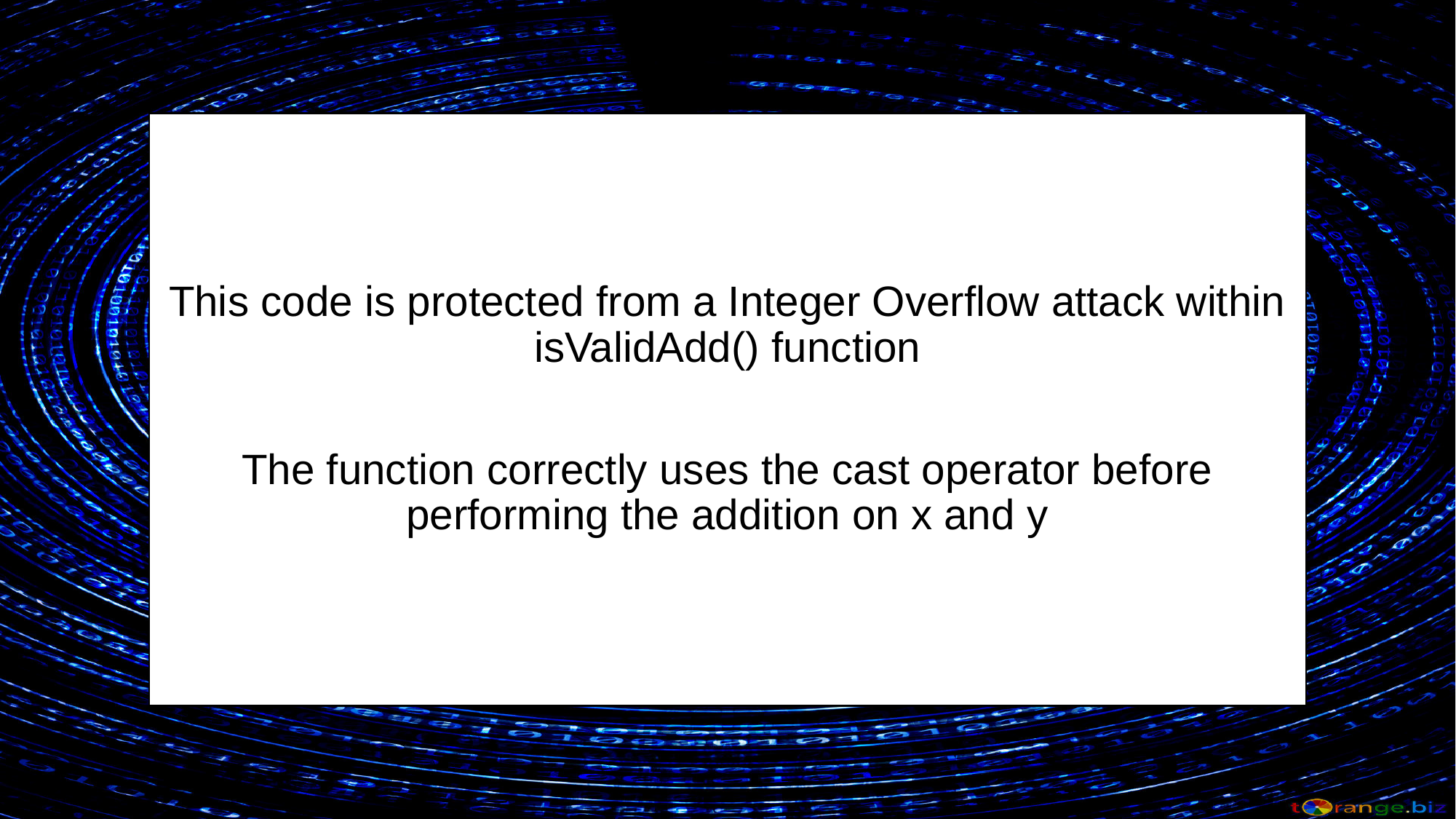

bool isValidAdd (unsigned short x, unsigned short y) {
	if ((unsigned short) (x + y) < x) {
      		return false;
   	return true;
	}
}
This code is protected from a Integer Overflow attack within isValidAdd() function

The function correctly uses the cast operator before performing the addition on x and y